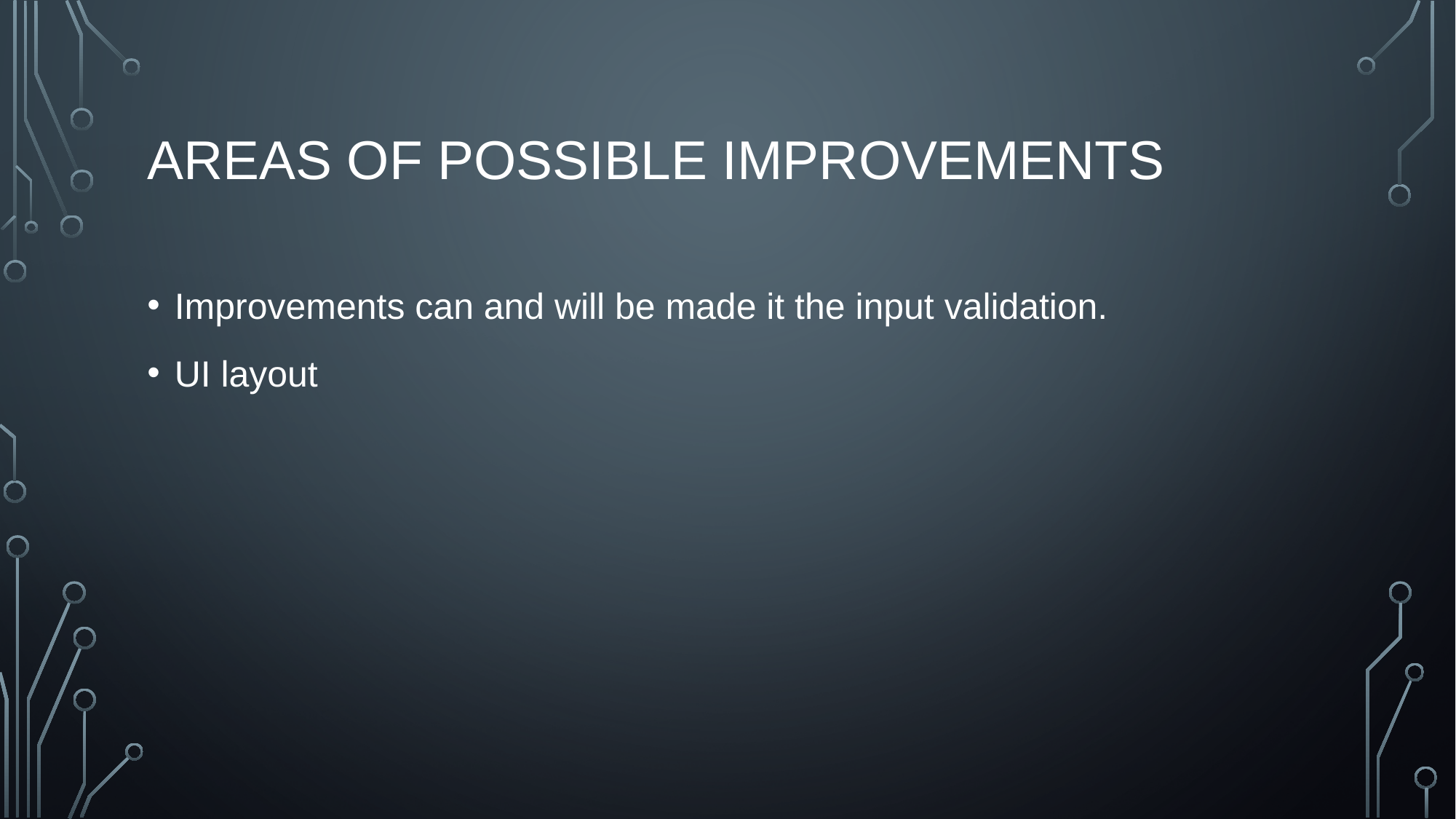

# AREAS OF POSSIBLE IMPROVEMENTS
Improvements can and will be made it the input validation.
UI layout